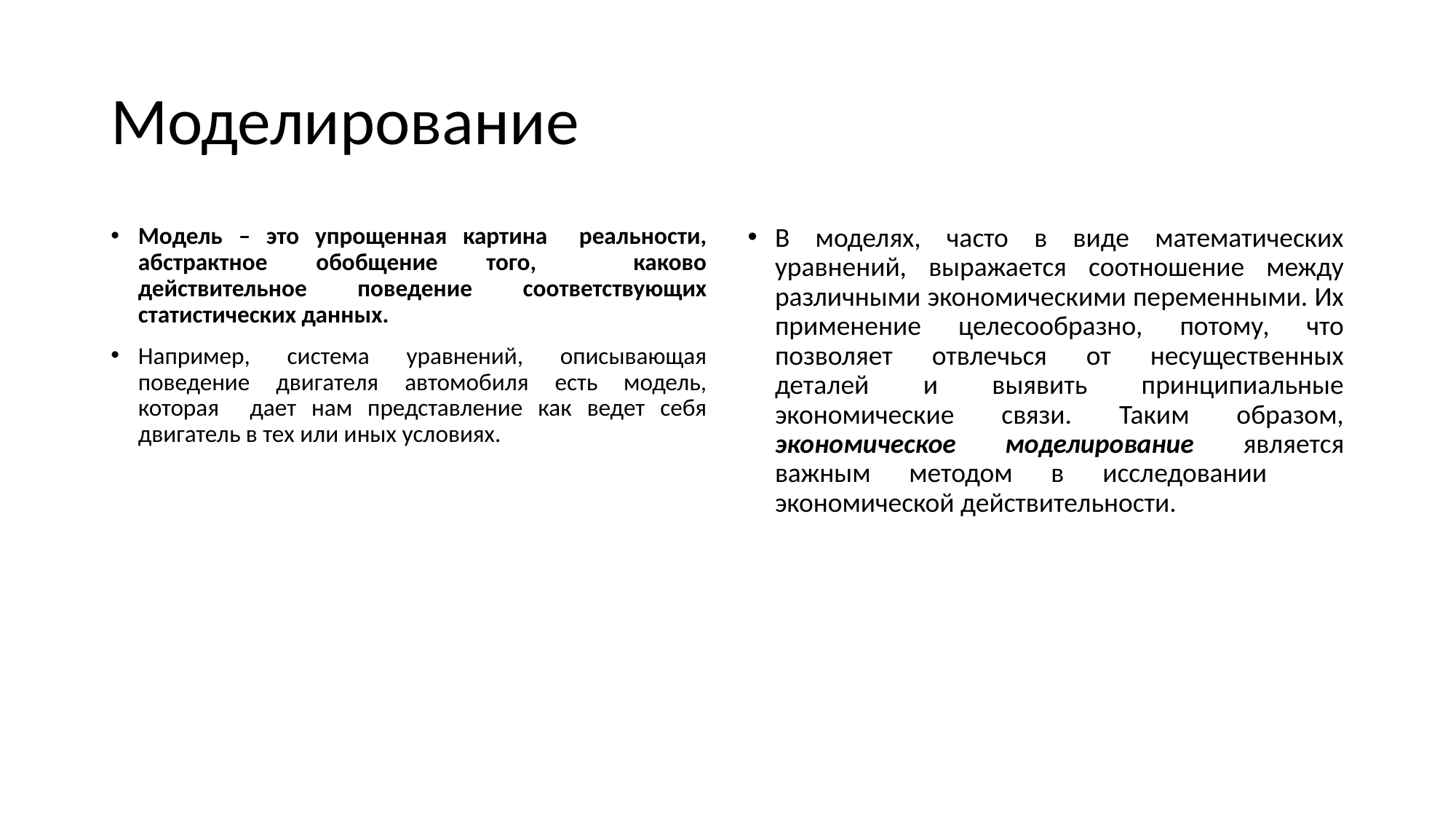

# Моделирование
Модель – это упрощенная картина  реальности, абстрактное обобщение того,  каково действительное поведение соответствующих статистических данных.
Например, система уравнений, описывающая поведение двигателя автомобиля есть модель, которая  дает нам представление как ведет себя двигатель в тех или иных условиях.

В моделях, часто в виде математических уравнений, выражается соотношение между различными экономическими переменными. Их применение целесообразно, потому, что позволяет отвлечься от несущественных деталей и выявить принципиальные экономические связи. Таким образом, экономическое моделирование является важным методом в исследовании   экономической действительности.